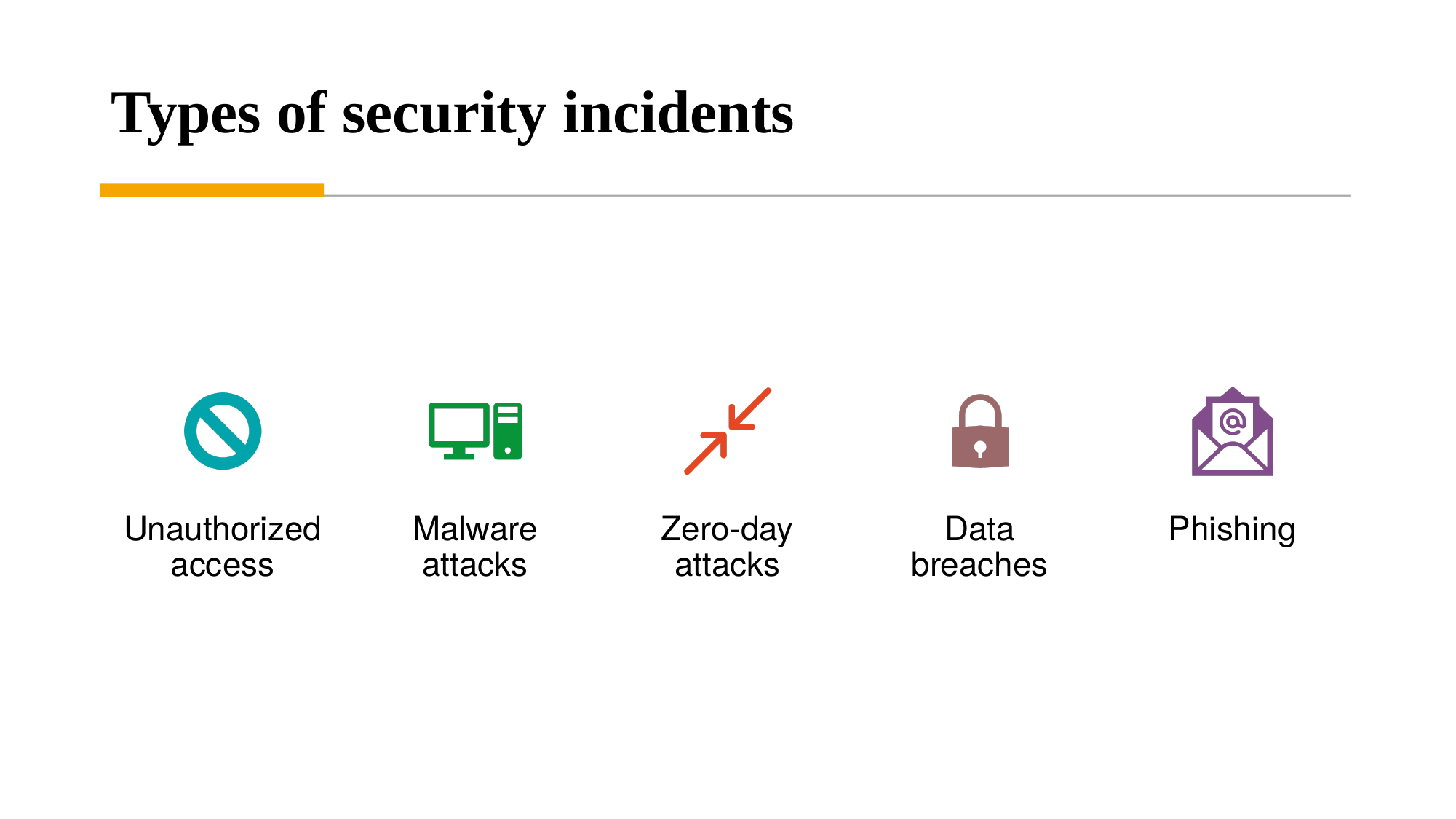

# Types of security incidents

Unauthorized access
Malware attacks
Zero-day attacks
Data breaches
Phishing